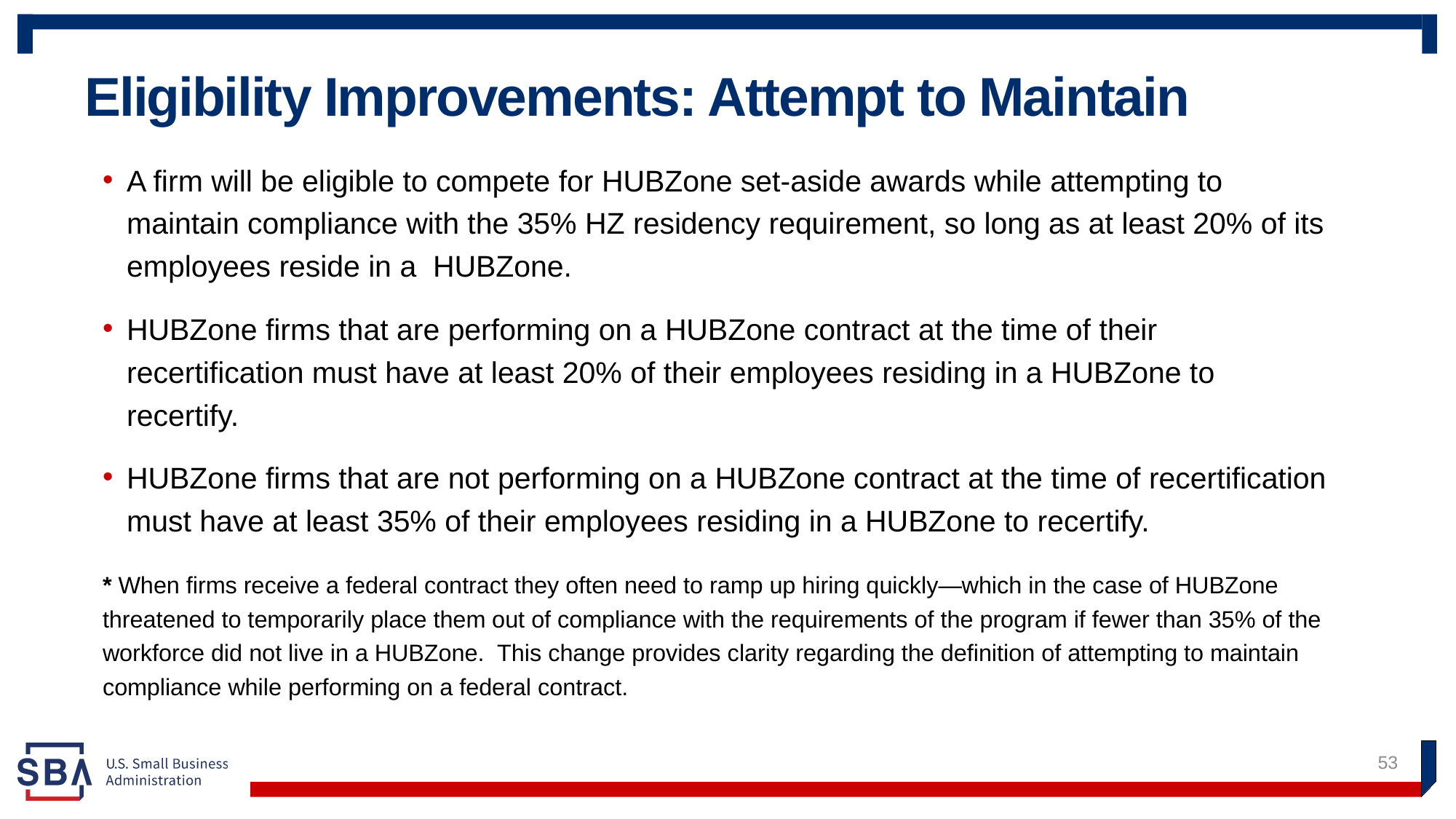

# Eligibility Improvements: Attempt to Maintain
A firm will be eligible to compete for HUBZone set-aside awards while attempting to maintain compliance with the 35% HZ residency requirement, so long as at least 20% of its employees reside in a  HUBZone.
HUBZone firms that are performing on a HUBZone contract at the time of their recertification must have at least 20% of their employees residing in a HUBZone to recertify.
HUBZone firms that are not performing on a HUBZone contract at the time of recertification must have at least 35% of their employees residing in a HUBZone to recertify.
* When firms receive a federal contract they often need to ramp up hiring quickly—which in the case of HUBZone threatened to temporarily place them out of compliance with the requirements of the program if fewer than 35% of the workforce did not live in a HUBZone.  This change provides clarity regarding the definition of attempting to maintain compliance while performing on a federal contract.
53